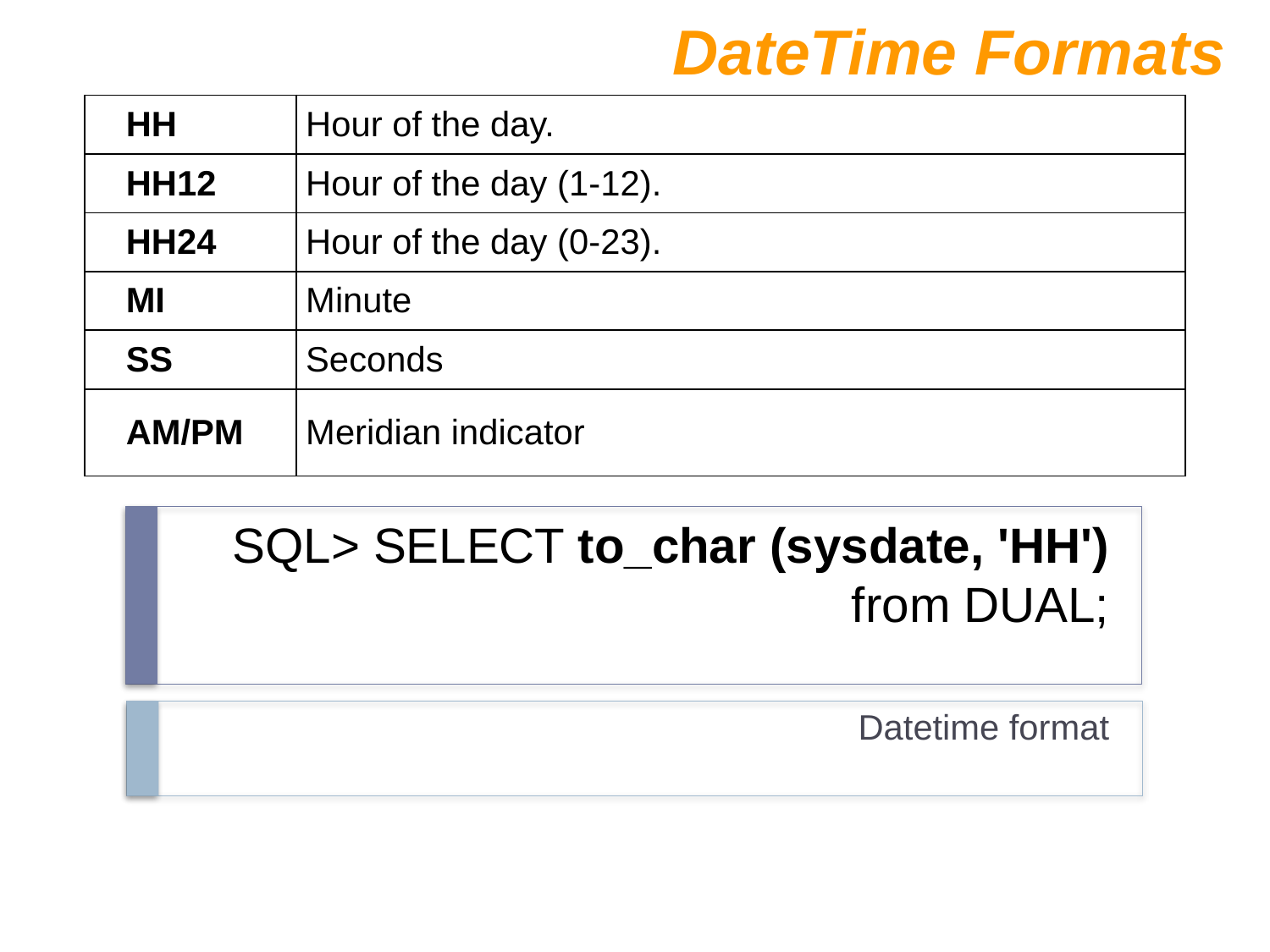

DateTime Formats
| HH | Hour of the day. |
| --- | --- |
| HH12 | Hour of the day (1-12). |
| HH24 | Hour of the day (0-23). |
| MI | Minute |
| SS | Seconds |
| AM/PM | Meridian indicator |

# SQL> SELECT to_char (sysdate, 'HH') from DUAL;
Datetime format